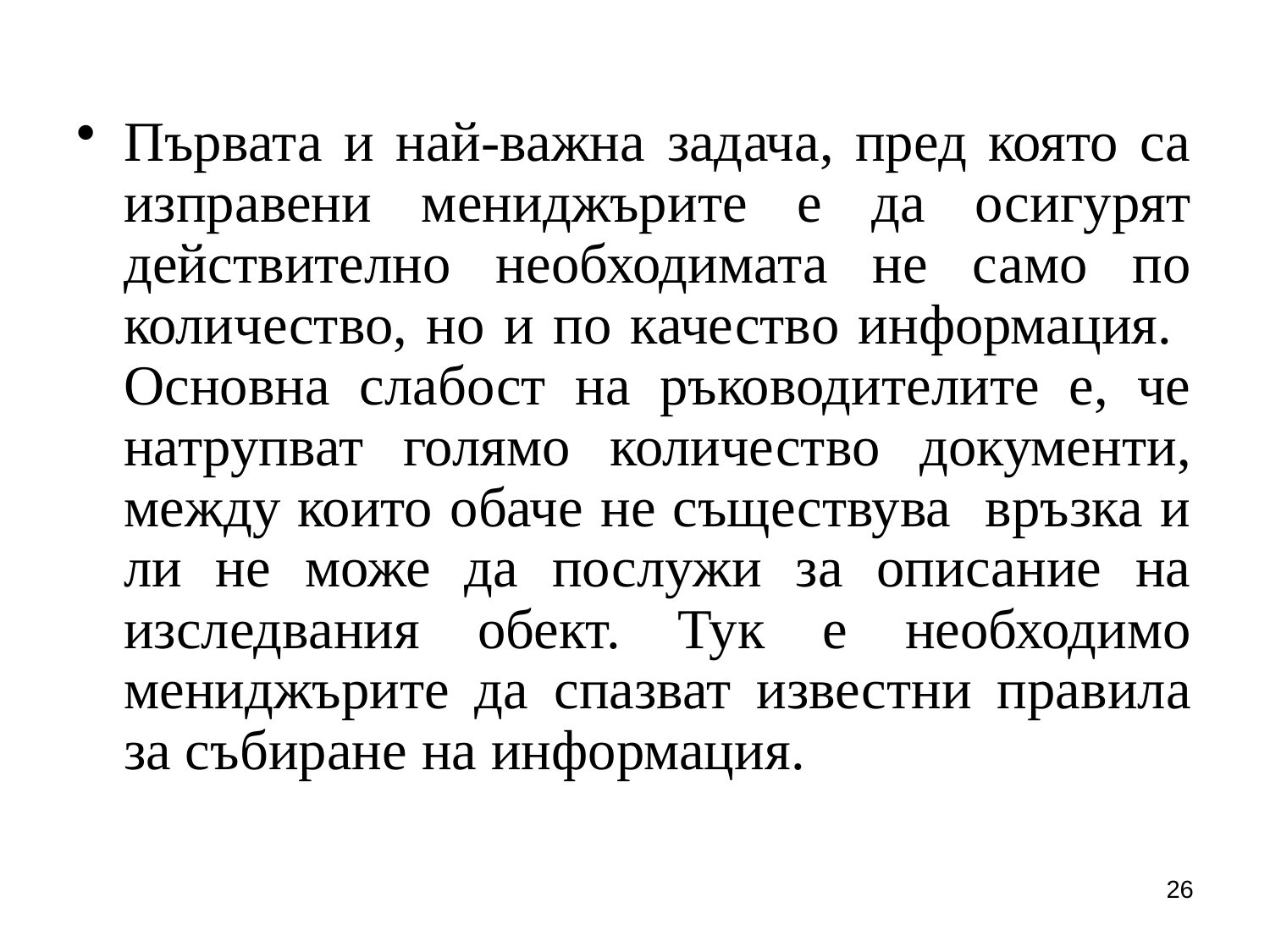

Първата и най-важна задача, пред която са изправени мениджърите е да осигурят действително необходимата не само по количество, но и по качество информация.  Основна слабост на ръководителите е, че натрупват голямо количество документи, между които обаче не съществува  връзка и ли не може да послужи за описание на изследвания обект. Тук е необходимо мениджърите да спазват известни правила за събиране на информация.
26